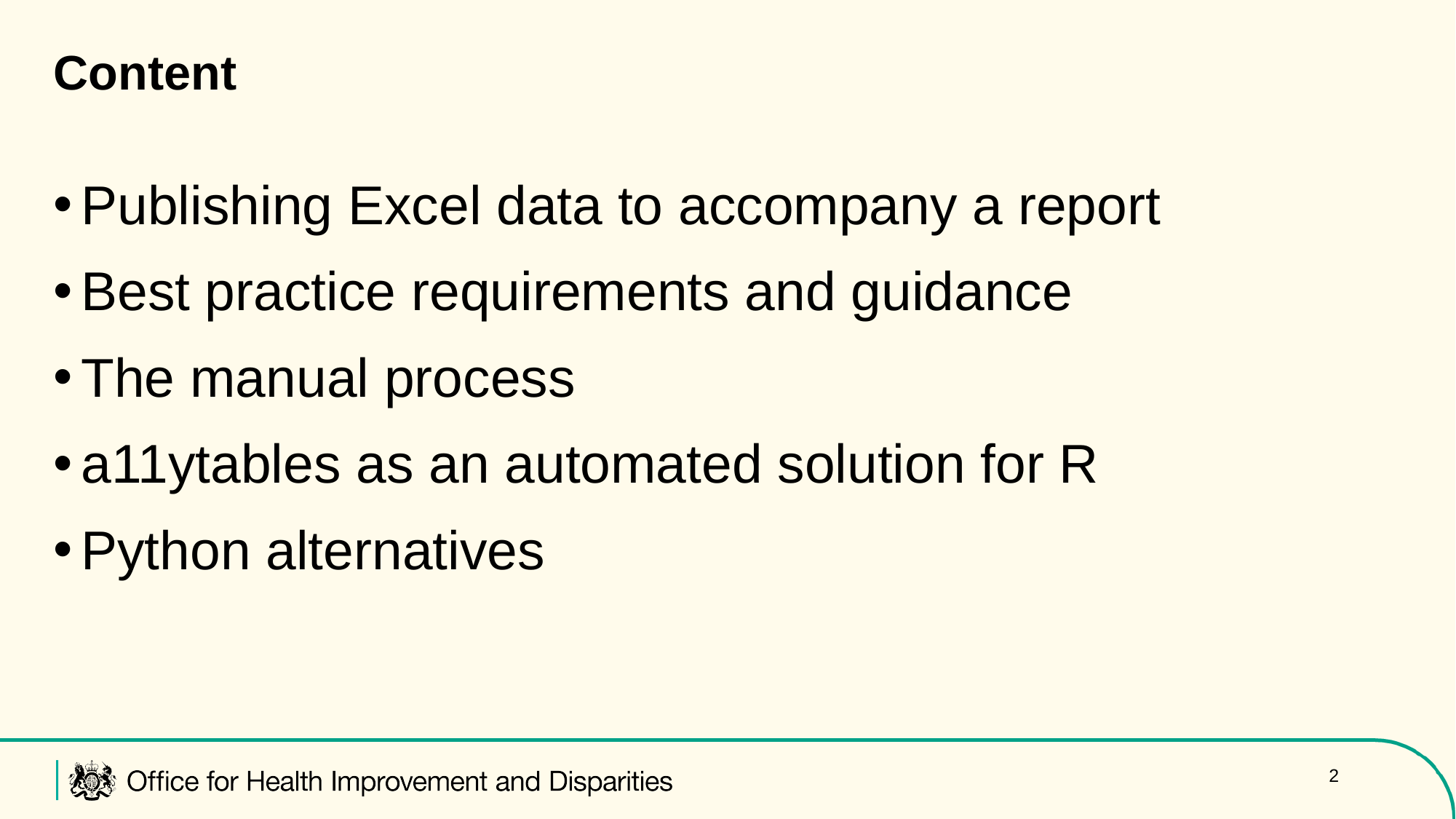

Content
Publishing Excel data to accompany a report
Best practice requirements and guidance
The manual process
a11ytables as an automated solution for R
Python alternatives

2